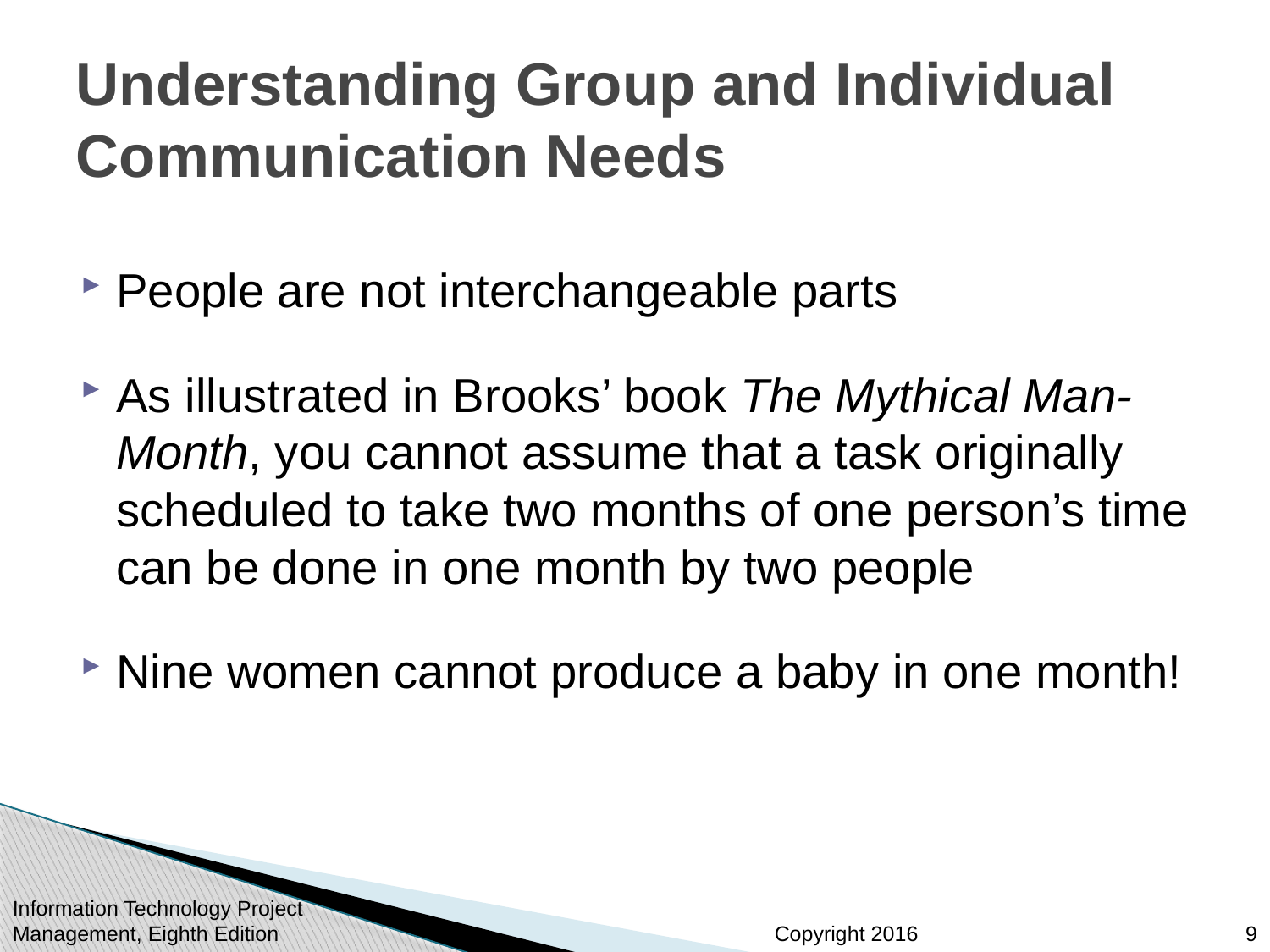

# Understanding Group and Individual Communication Needs
People are not interchangeable parts
As illustrated in Brooks’ book The Mythical Man-Month, you cannot assume that a task originally scheduled to take two months of one person’s time can be done in one month by two people
Nine women cannot produce a baby in one month!
Information Technology Project Management, Eighth Edition
9